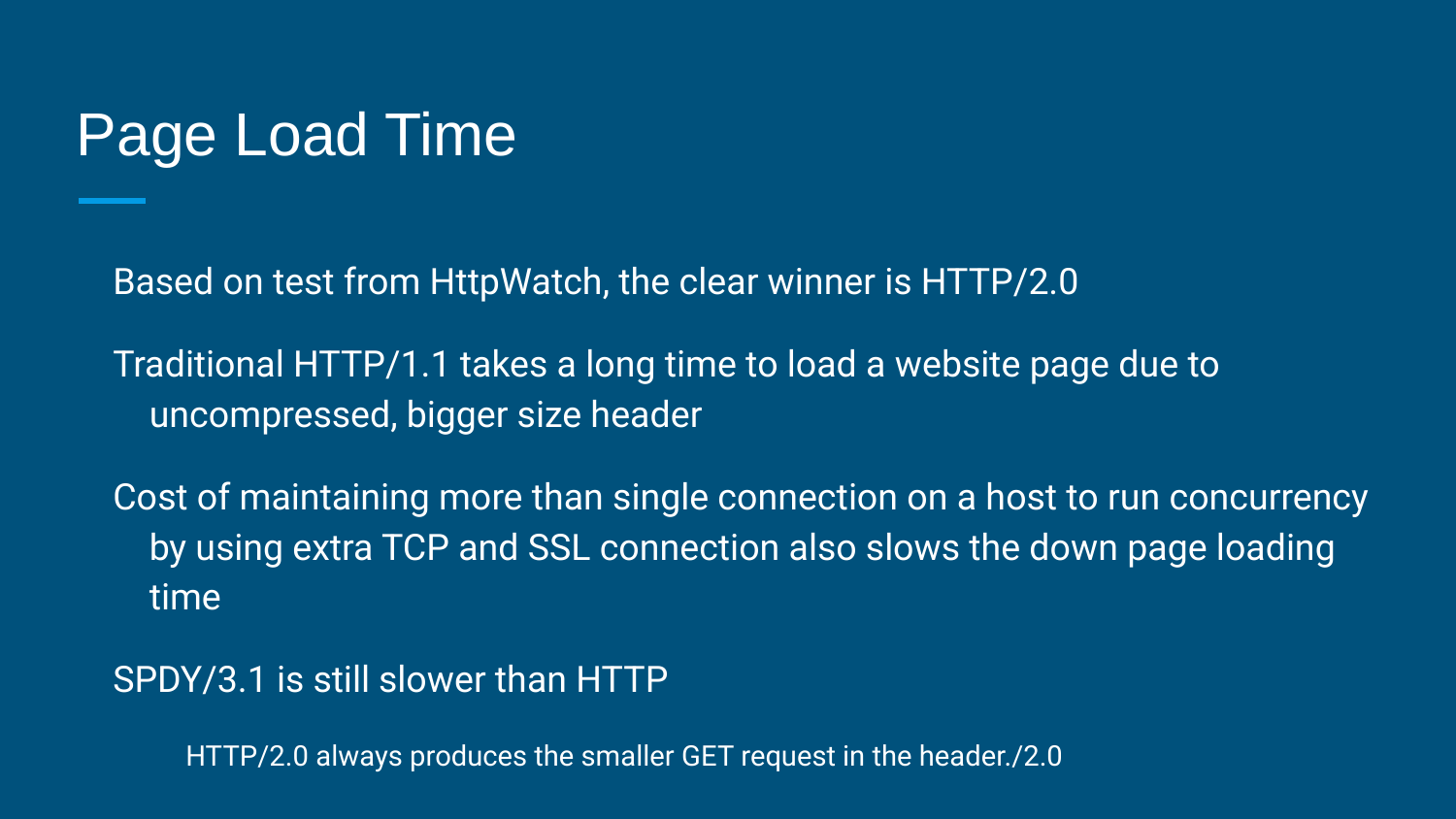

# Page Load Time
Based on test from HttpWatch, the clear winner is HTTP/2.0
Traditional HTTP/1.1 takes a long time to load a website page due to uncompressed, bigger size header
Cost of maintaining more than single connection on a host to run concurrency by using extra TCP and SSL connection also slows the down page loading time
SPDY/3.1 is still slower than HTTP
HTTP/2.0 always produces the smaller GET request in the header./2.0